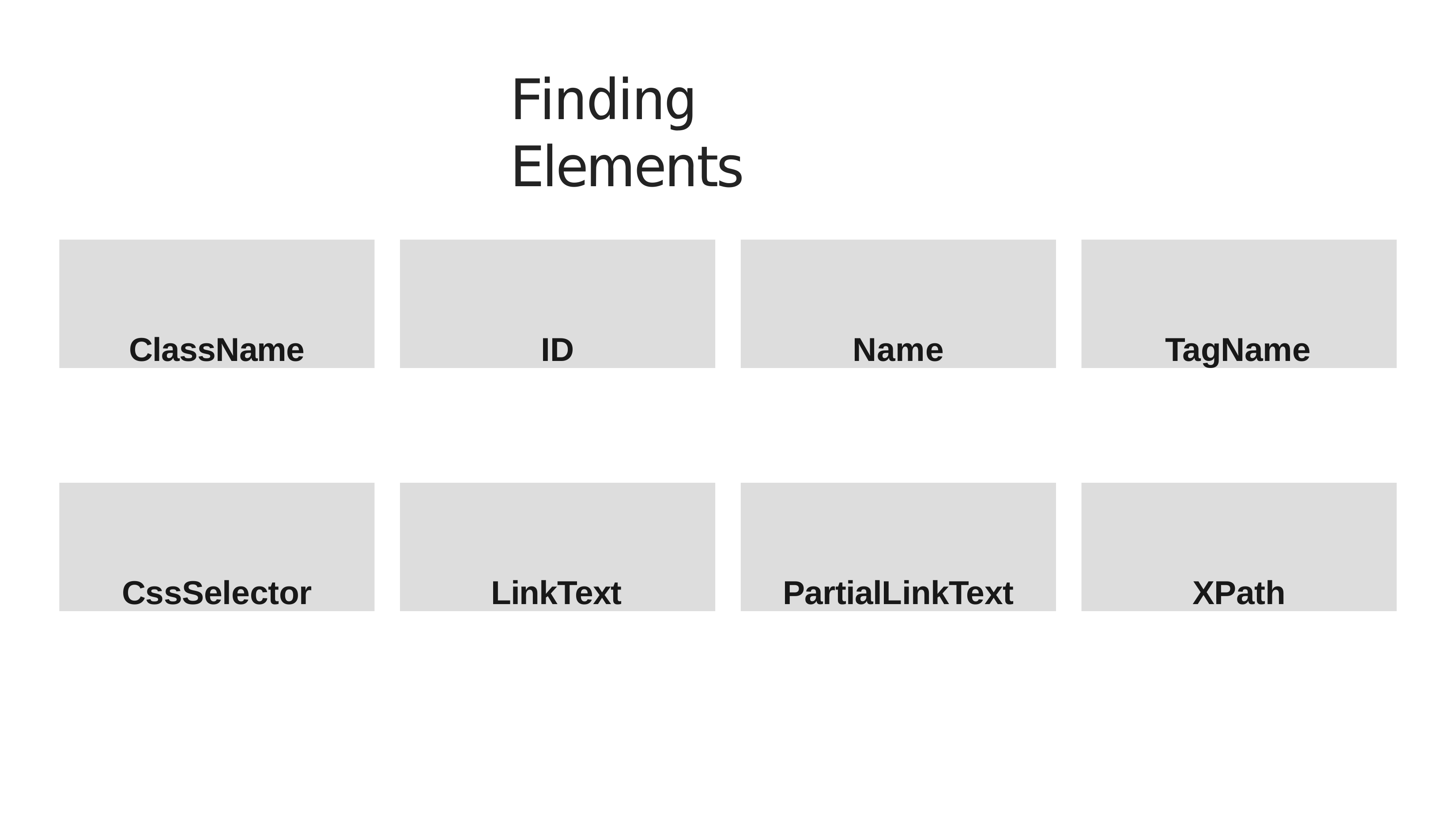

# Finding Elements

ClassName

ID

Name

TagName

CssSelector

LinkText

PartialLinkText

XPath
3